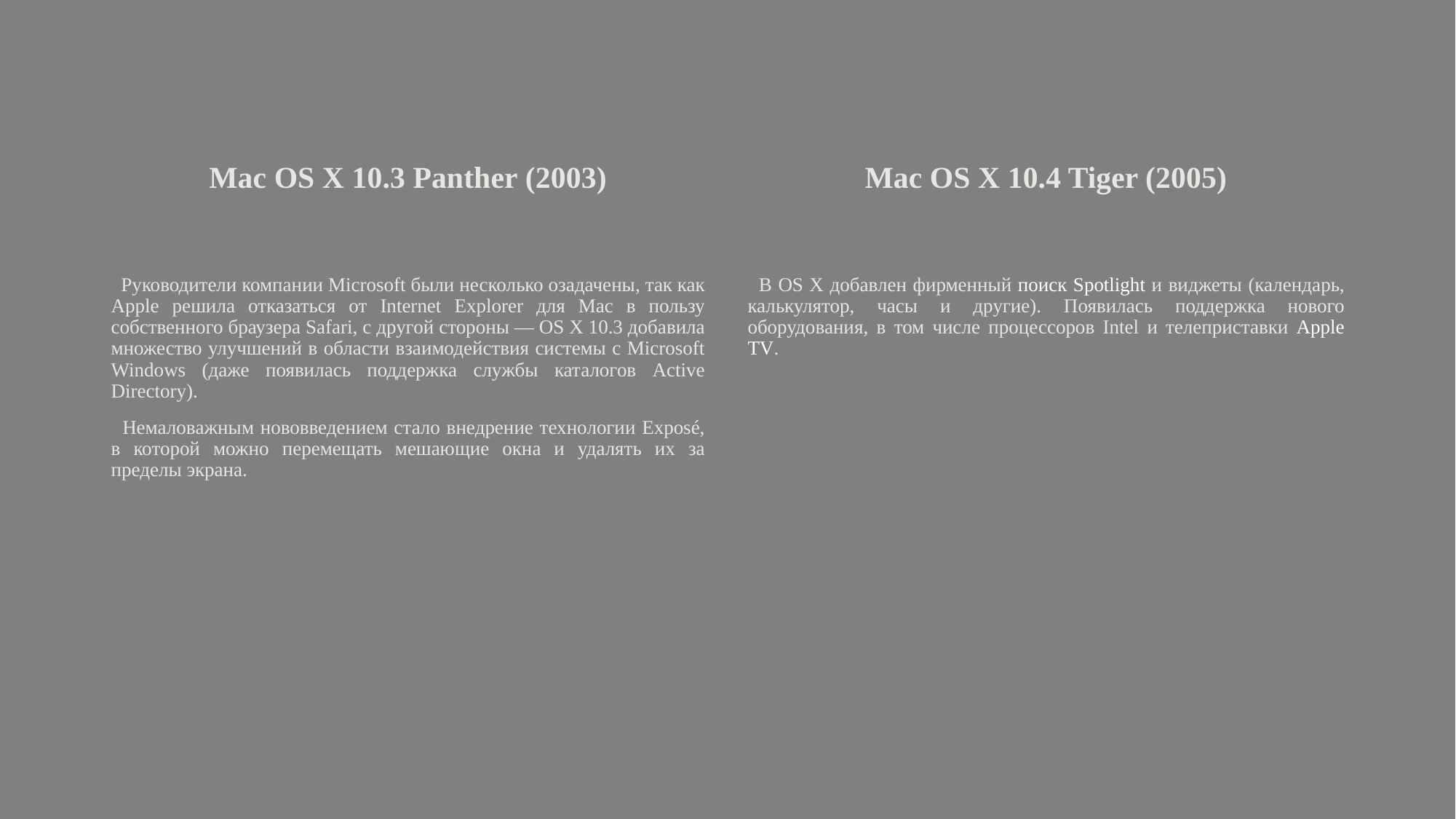

Mac OS X 10.3 Panther (2003)
Mac OS X 10.4 Tiger (2005)
  Руководители компании Microsoft были несколько озадачены, так как Apple решила отказаться от Internet Explorer для Mac в пользу собственного браузера Safari, с другой стороны — OS X 10.3 добавила множество улучшений в области взаимодействия системы с Microsoft Windows (даже появилась поддержка службы каталогов Active Directory).
  Немаловажным нововведением стало внедрение технологии Exposé, в которой можно перемещать мешающие окна и удалять их за пределы экрана.

  В OS X добавлен фирменный поиск Spotlight и виджеты (календарь, калькулятор, часы и другие). Появилась поддержка нового оборудования, в том числе процессоров Intel и телеприставки Apple TV.